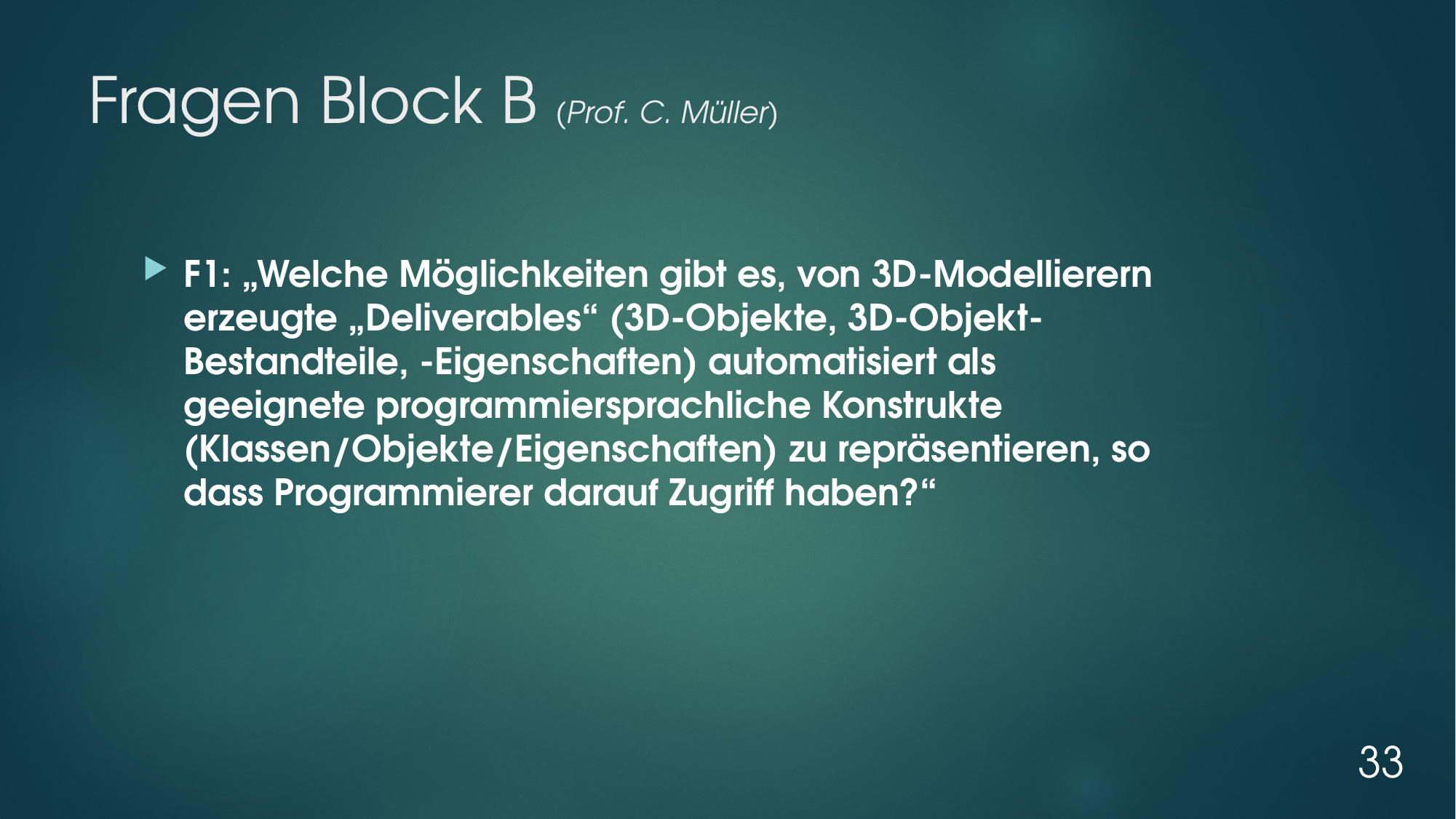

# Fragen Block B (Prof. C. Müller)
F1: „Welche Möglichkeiten gibt es, von 3D-Modellierern erzeugte „Deliverables“ (3D-Objekte, 3D-Objekt-Bestandteile, -Eigenschaften) automatisiert als geeignete programmiersprachliche Konstrukte (Klassen/Objekte/Eigenschaften) zu repräsentieren, so dass Programmierer darauf Zugriff haben?“

33